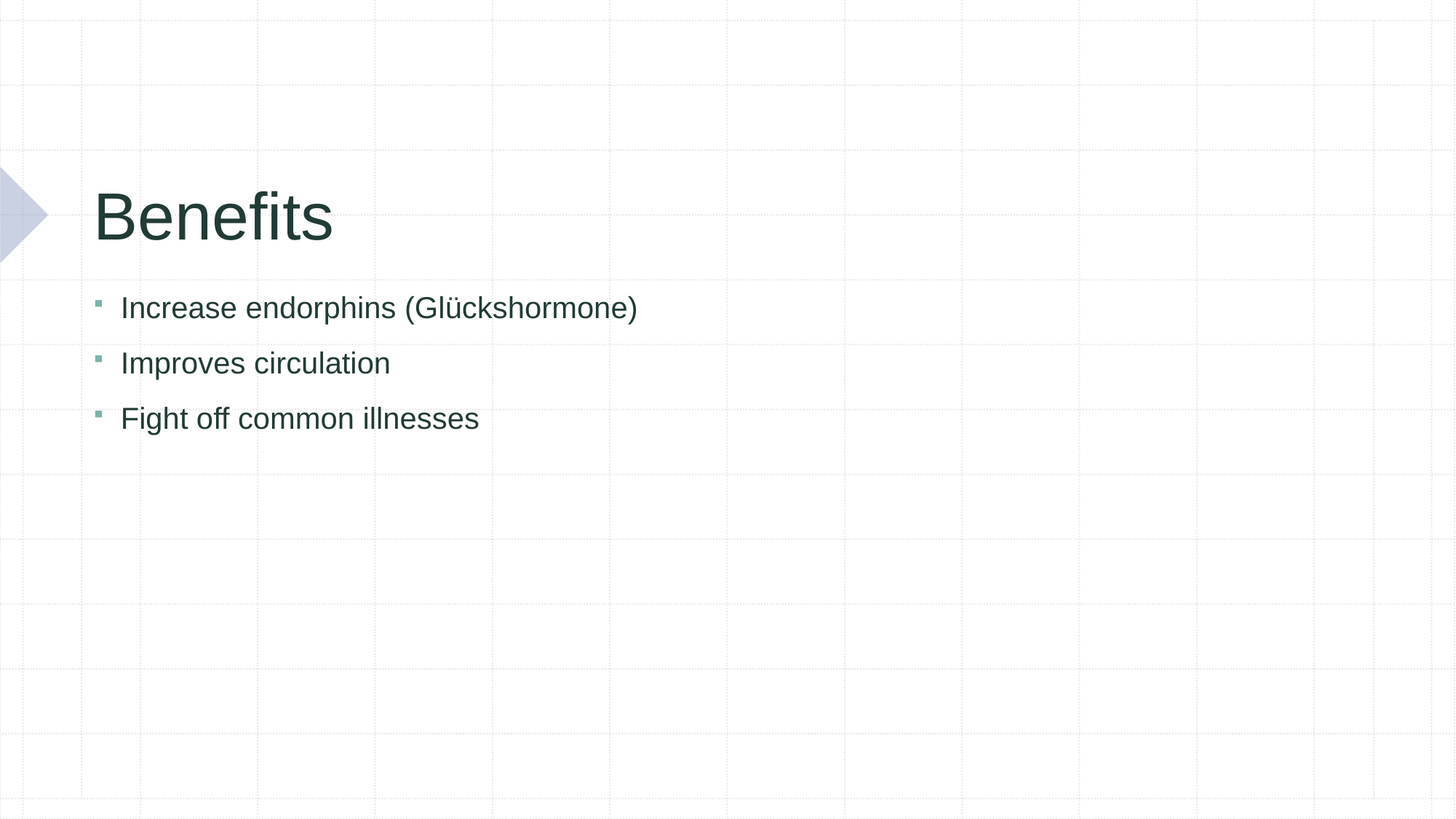

# Benefits
Increase endorphins (Glückshormone)
Improves circulation
Fight off common illnesses